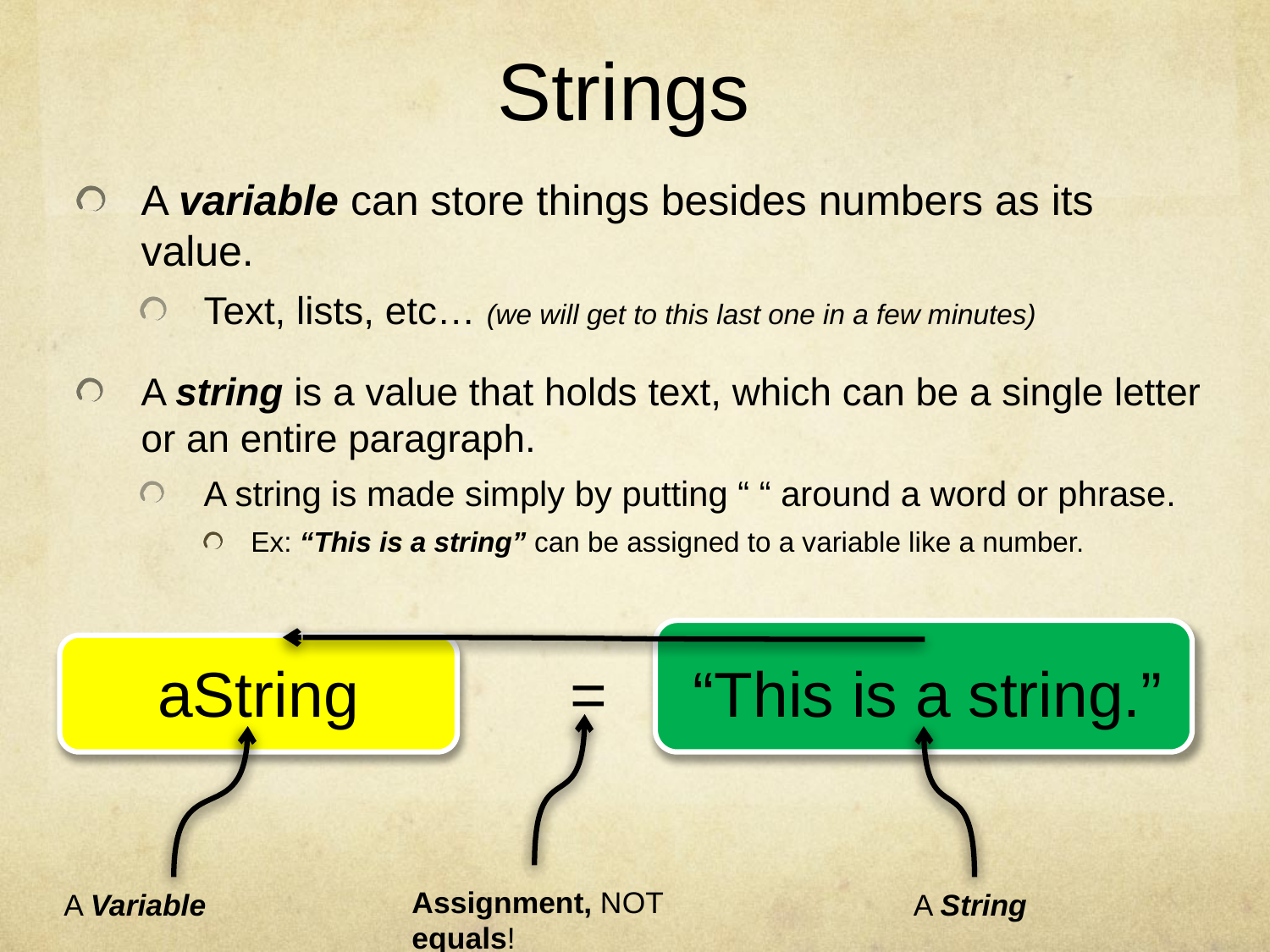

# Strings
A variable can store things besides numbers as its value.
Text, lists, etc… (we will get to this last one in a few minutes)
A string is a value that holds text, which can be a single letter or an entire paragraph.
A string is made simply by putting “ “ around a word or phrase.
Ex: “This is a string” can be assigned to a variable like a number.

=
aString
“This is a string.”
Assignment, NOT equals!
A Variable
A String